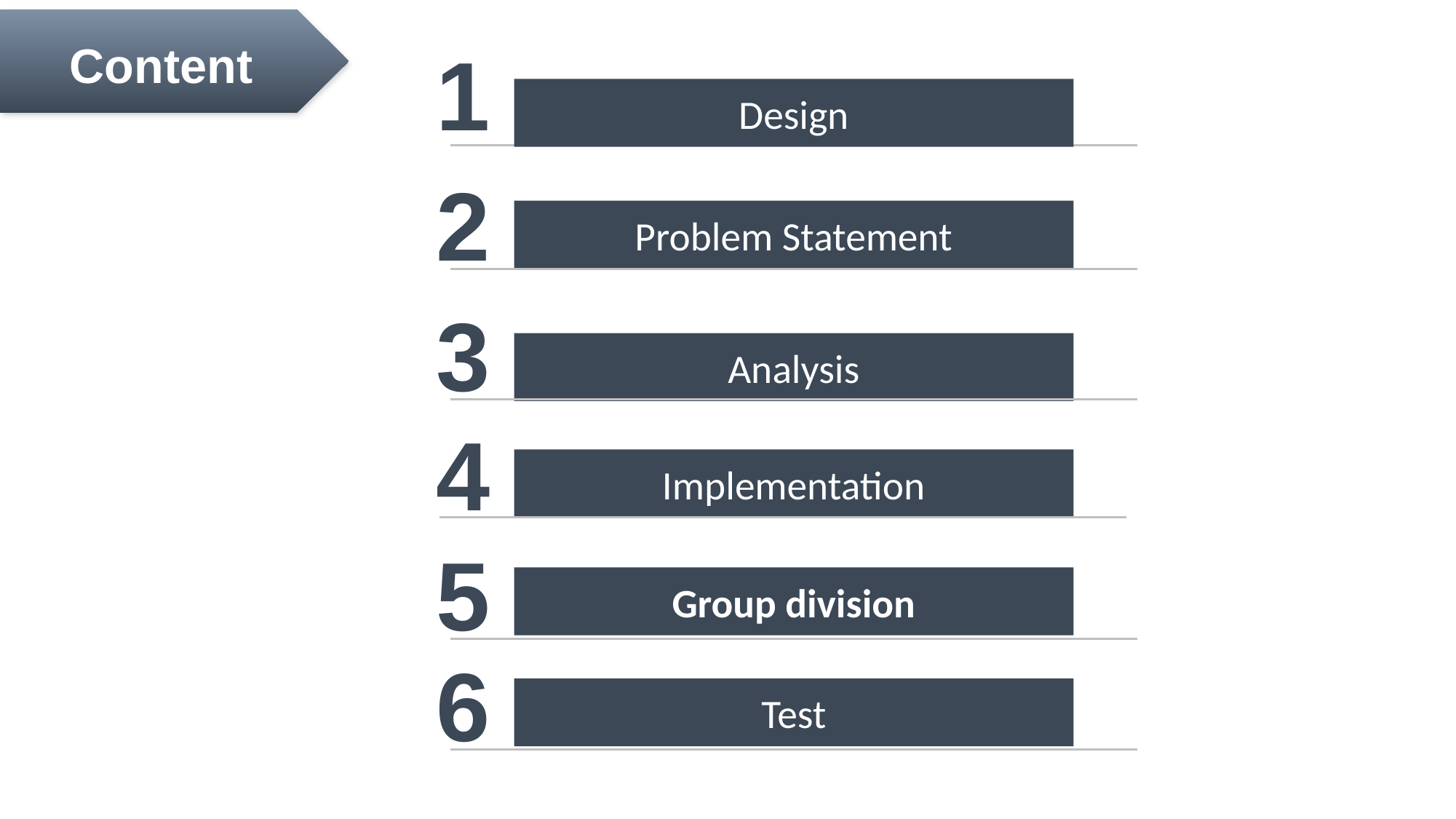

Content
1
Design
2
Problem Statement
3
Analysis
4
Implementation
5
Group division
6
Test